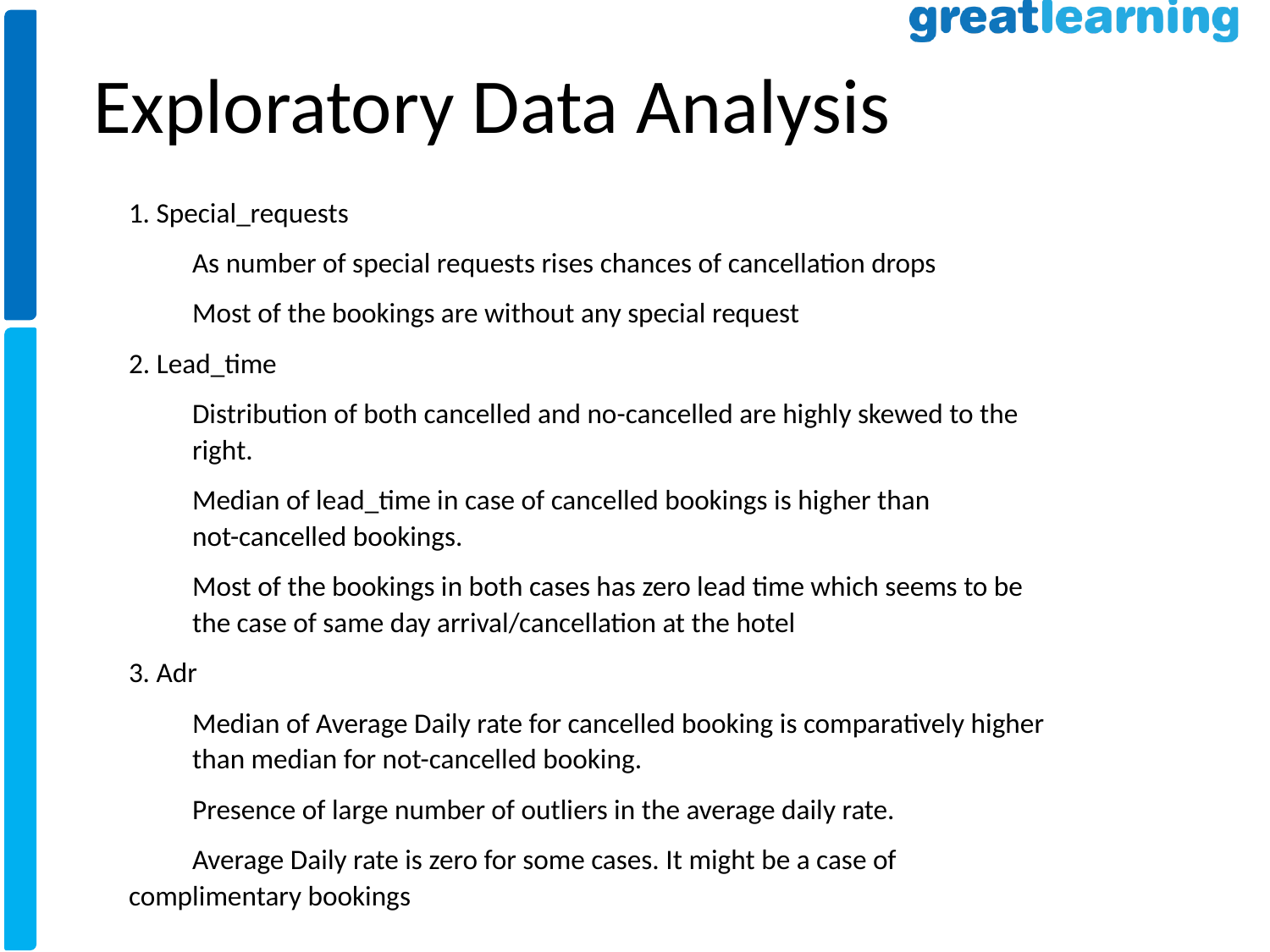

# Exploratory Data Analysis
1. Special_requests
	As number of special requests rises chances of cancellation drops
	Most of the bookings are without any special request
2. Lead_time
	Distribution of both cancelled and no-cancelled are highly skewed to the 	right.
	Median of lead_time in case of cancelled bookings is higher than 		not-cancelled bookings.
	Most of the bookings in both cases has zero lead time which seems to be 	the case of same day arrival/cancellation at the hotel
3. Adr
	Median of Average Daily rate for cancelled booking is comparatively higher 	than median for not-cancelled booking.
	Presence of large number of outliers in the average daily rate.
	Average Daily rate is zero for some cases. It might be a case of 	complimentary bookings